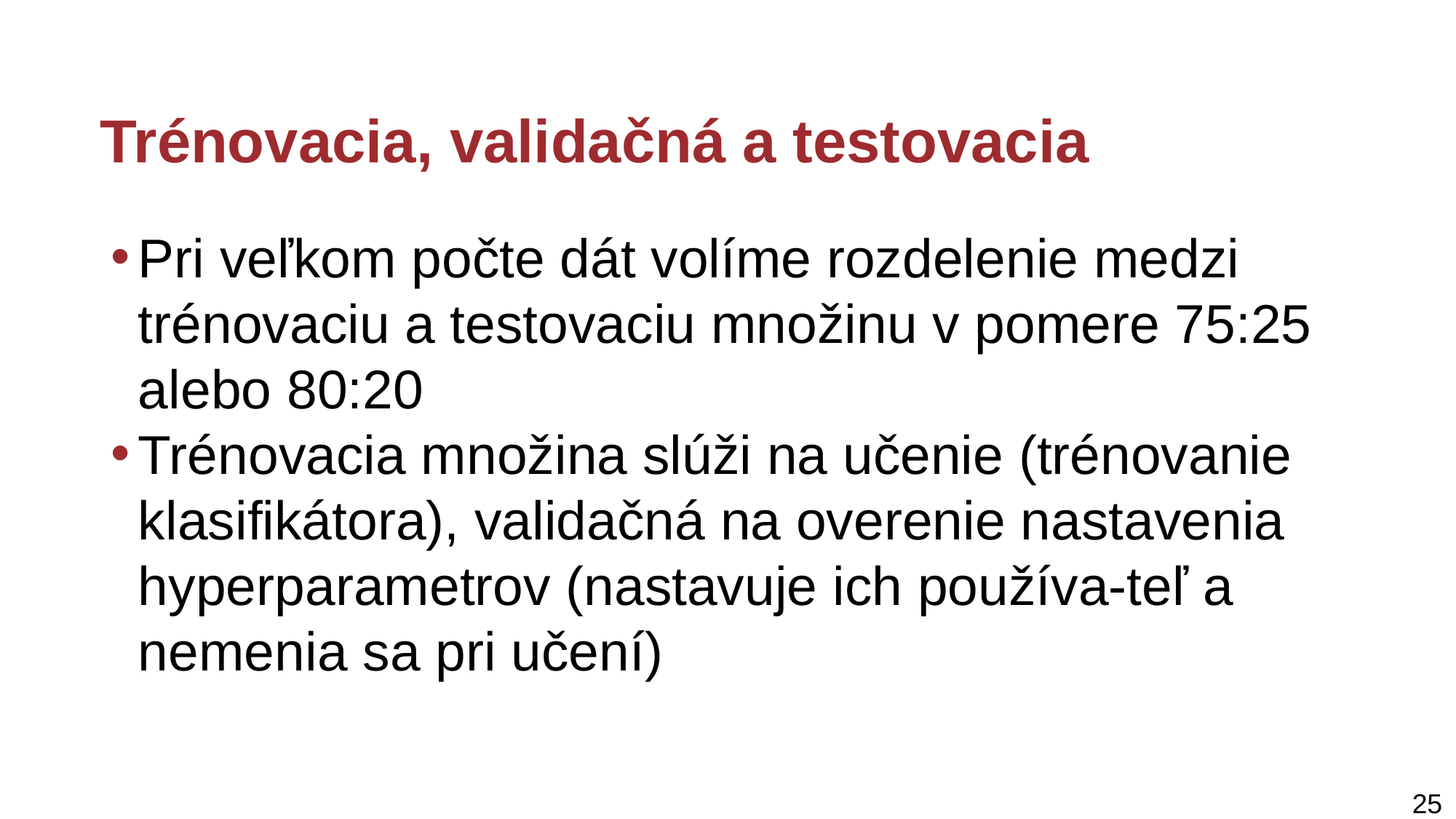

# Trénovacia, validačná a testovacia
Pri veľkom počte dát volíme rozdelenie medzi trénovaciu a testovaciu množinu v pomere 75:25 alebo 80:20
Trénovacia množina slúži na učenie (trénovanie klasifikátora), validačná na overenie nastavenia hyperparametrov (nastavuje ich používa-teľ a nemenia sa pri učení)